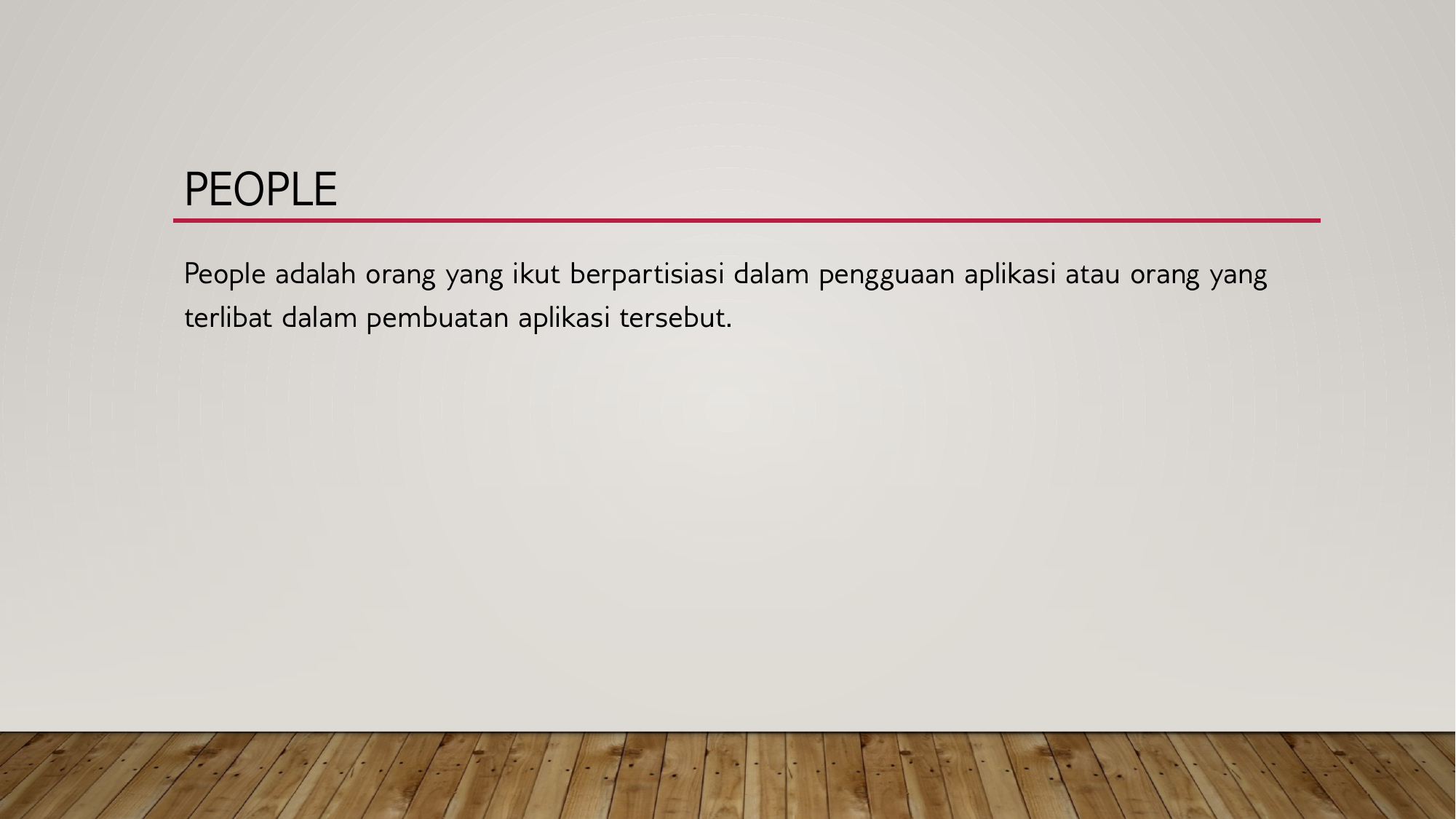

# people
People adalah orang yang ikut berpartisiasi dalam pengguaan aplikasi atau orang yang terlibat dalam pembuatan aplikasi tersebut.